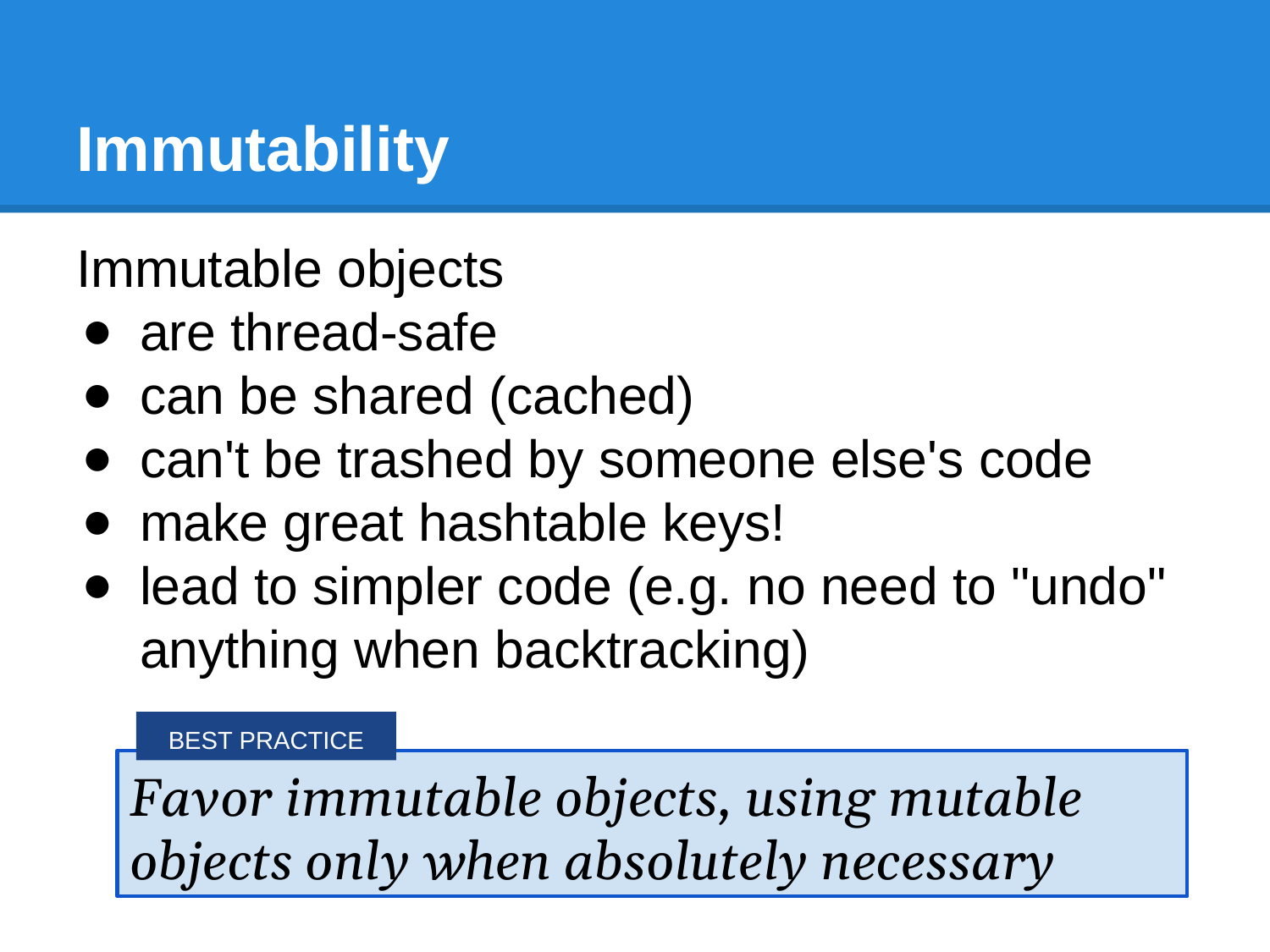

# Immutability
Immutable objects
are thread-safe
can be shared (cached)
can't be trashed by someone else's code
make great hashtable keys!
lead to simpler code (e.g. no need to "undo" anything when backtracking)
BEST PRACTICE
Favor immutable objects, using mutable objects only when absolutely necessary